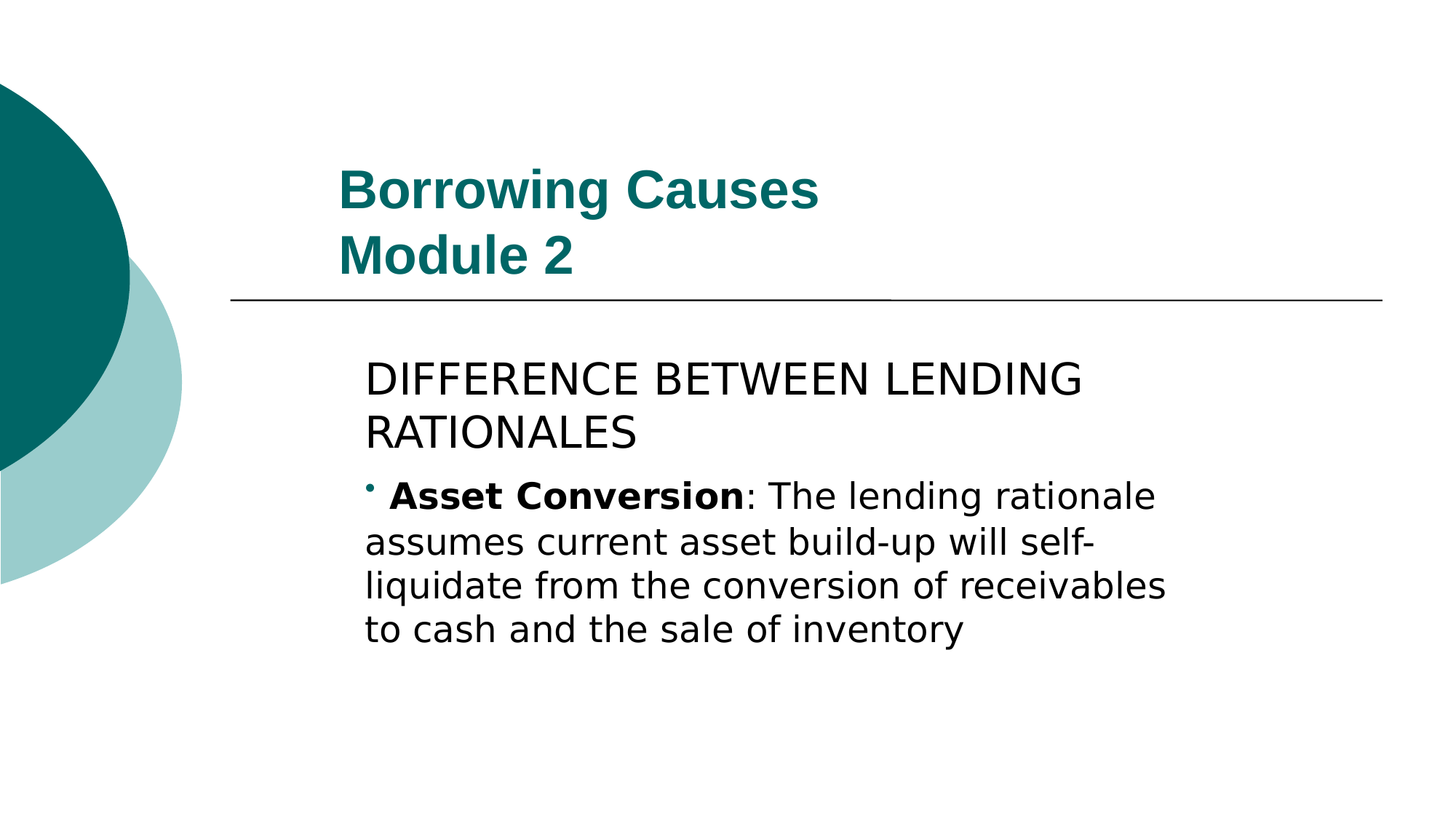

# Borrowing Causes Module 2
DIFFERENCE BETWEEN LENDING RATIONALES
 Asset Conversion: The lending rationale assumes current asset build-up will self-liquidate from the conversion of receivables to cash and the sale of inventory